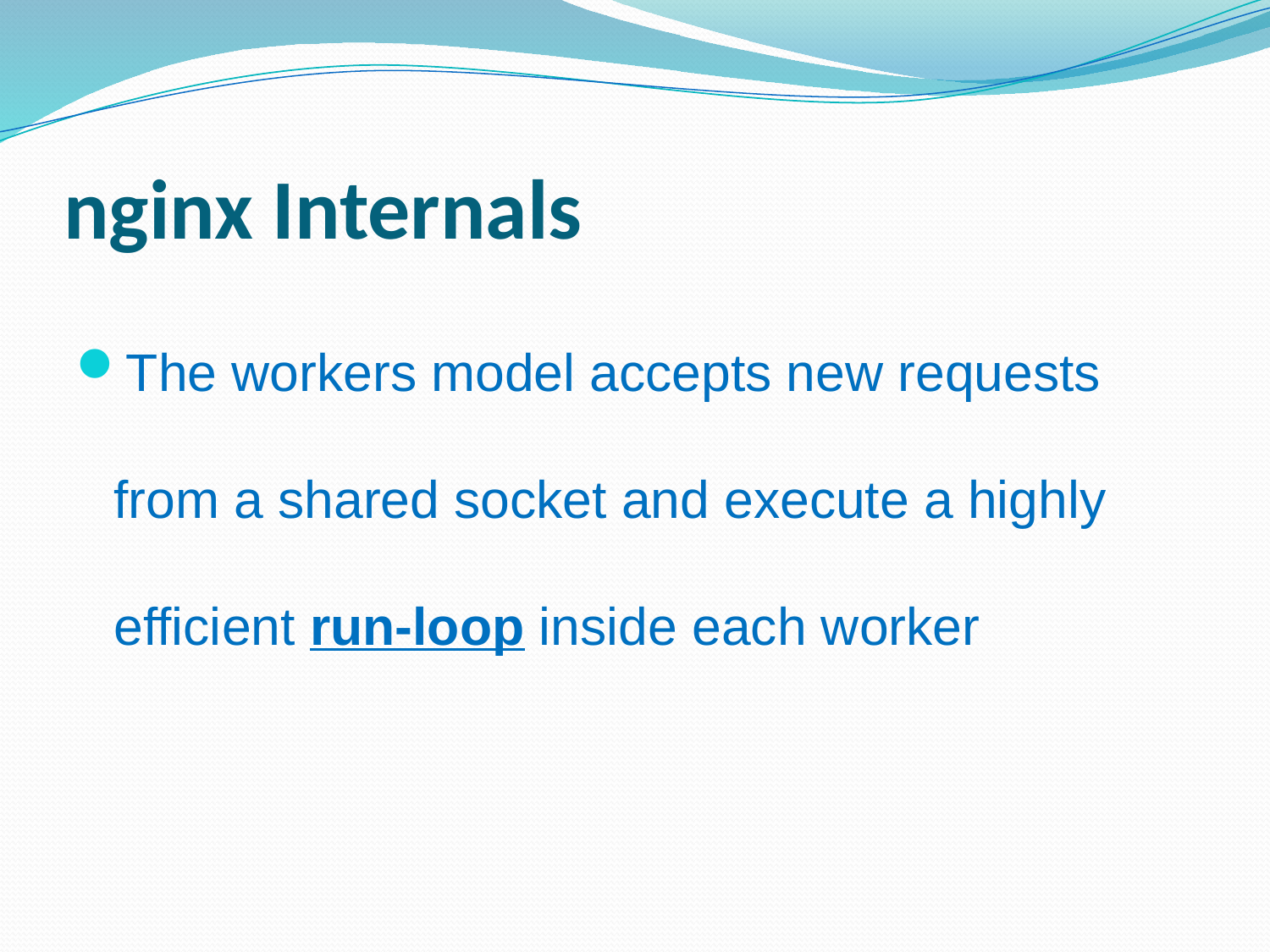

# nginx Internals
The workers model accepts new requests from a shared socket and execute a highly efficient run-loop inside each worker